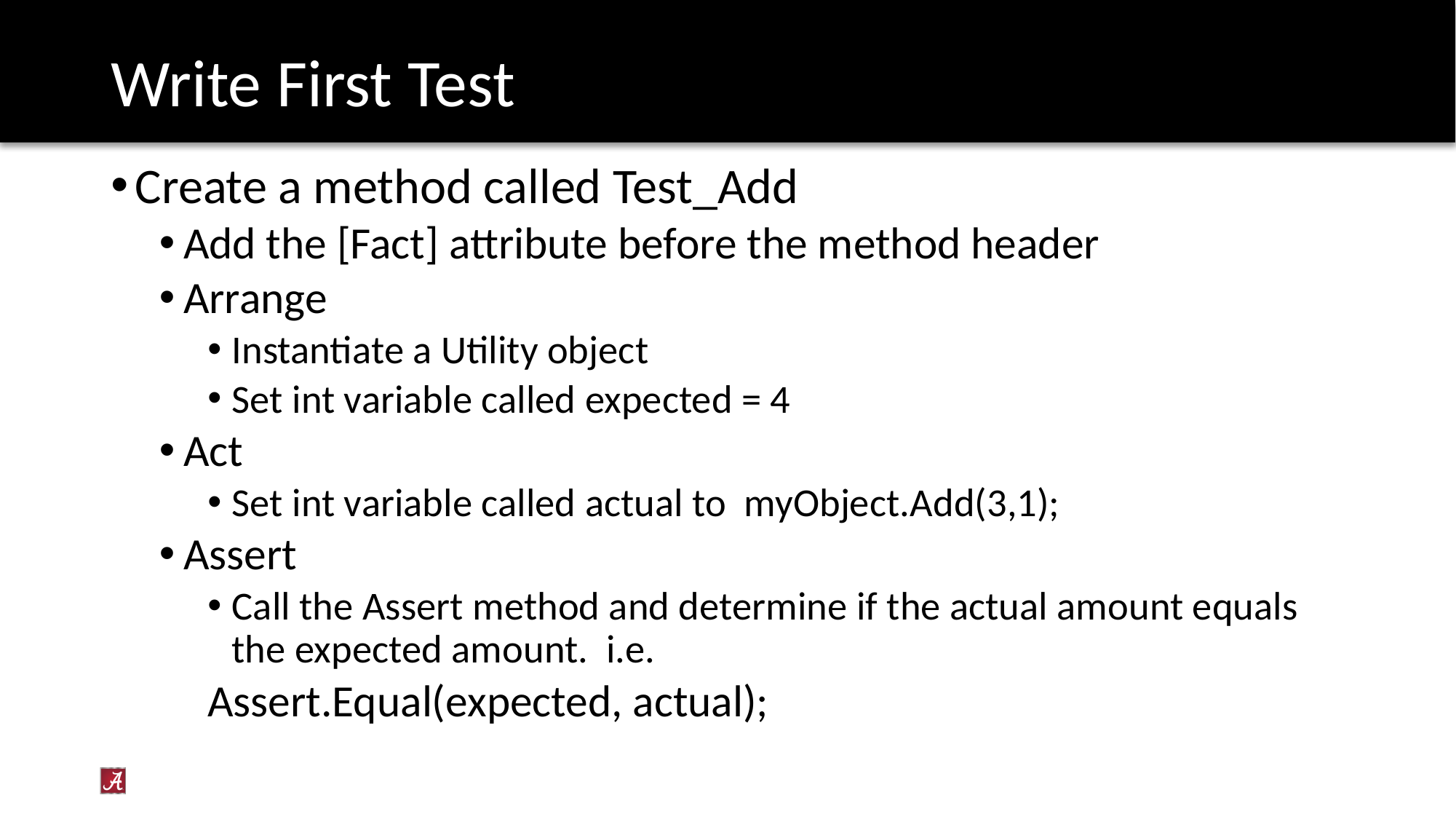

# Write First Test
Create a method called Test_Add
Add the [Fact] attribute before the method header
Arrange
Instantiate a Utility object
Set int variable called expected = 4
Act
Set int variable called actual to  myObject.Add(3,1);
Assert
Call the Assert method and determine if the actual amount equals the expected amount.  i.e.
	Assert.Equal(expected, actual);